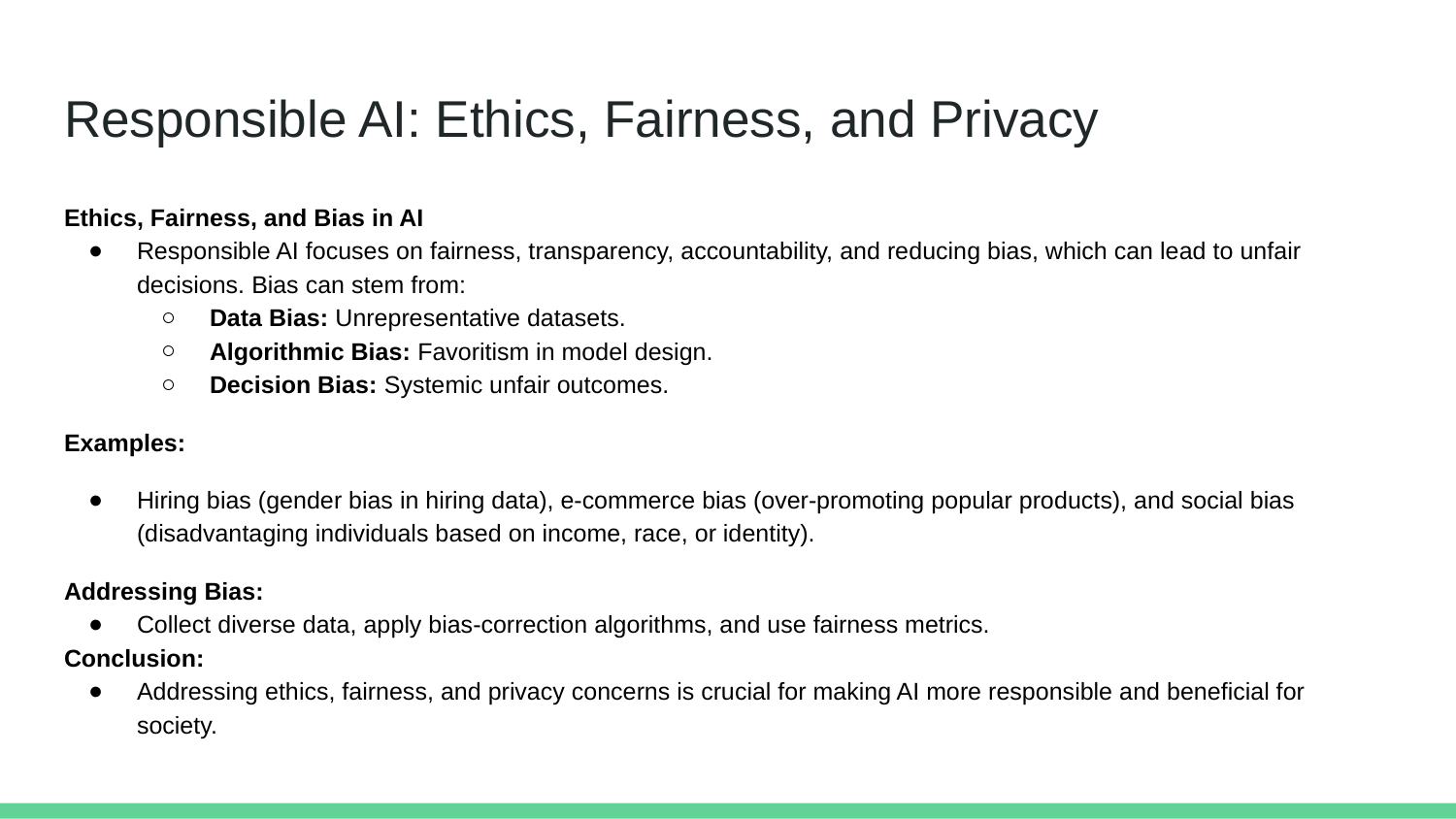

# Responsible AI: Ethics, Fairness, and Privacy
Ethics, Fairness, and Bias in AI
Responsible AI focuses on fairness, transparency, accountability, and reducing bias, which can lead to unfair decisions. Bias can stem from:
Data Bias: Unrepresentative datasets.
Algorithmic Bias: Favoritism in model design.
Decision Bias: Systemic unfair outcomes.
Examples:
Hiring bias (gender bias in hiring data), e-commerce bias (over-promoting popular products), and social bias (disadvantaging individuals based on income, race, or identity).
Addressing Bias:
Collect diverse data, apply bias-correction algorithms, and use fairness metrics.
Conclusion:
Addressing ethics, fairness, and privacy concerns is crucial for making AI more responsible and beneficial for society.